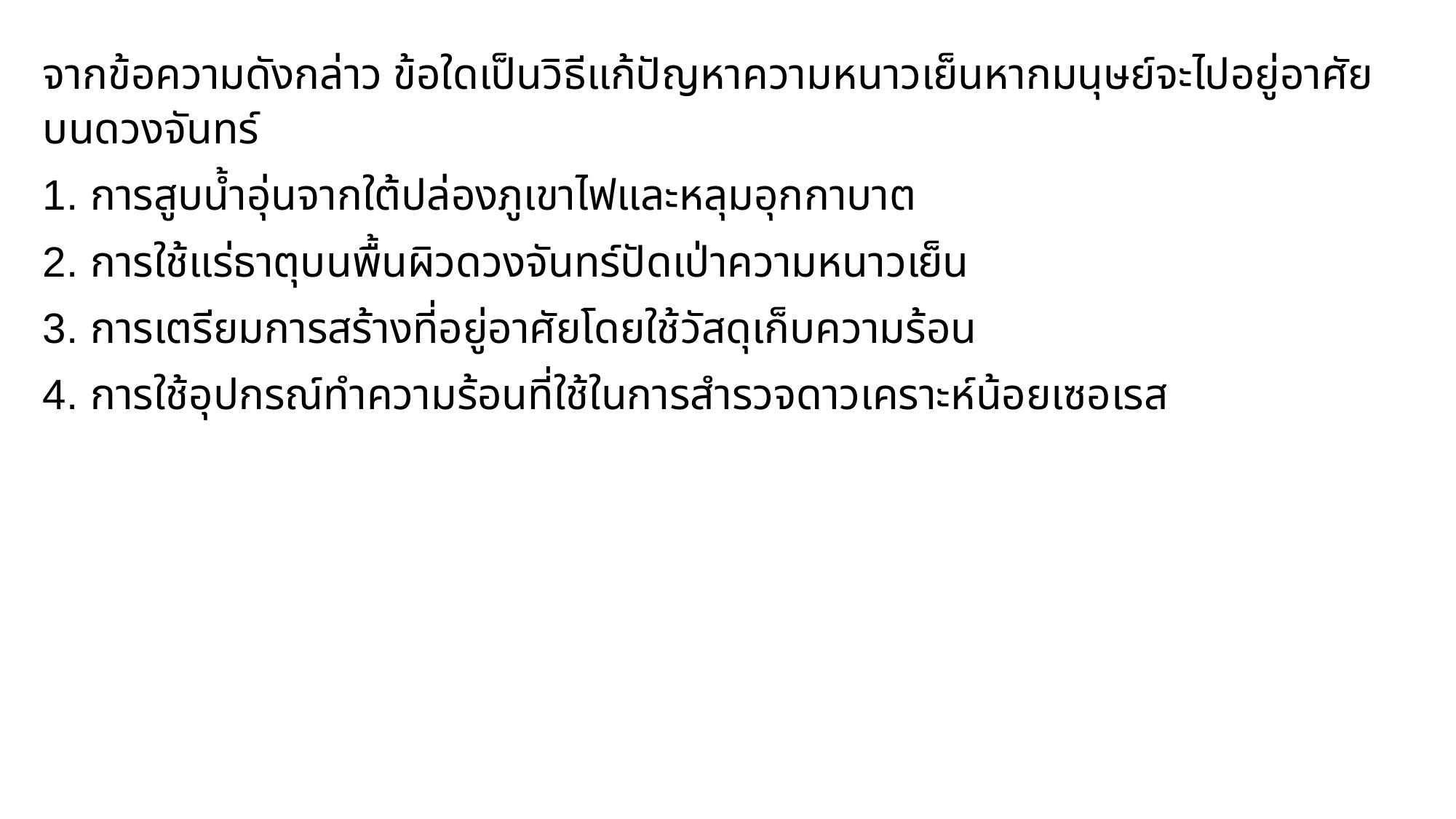

จากข้อความดังกล่าว ข้อใดเป็นวิธีแก้ปัญหาความหนาวเย็นหากมนุษย์จะไปอยู่อาศัยบนดวงจันทร์
1. การสูบน้ำอุ่นจากใต้ปล่องภูเขาไฟและหลุมอุกกาบาต
2. การใช้แร่ธาตุบนพื้นผิวดวงจันทร์ปัดเป่าความหนาวเย็น
3. การเตรียมการสร้างที่อยู่อาศัยโดยใช้วัสดุเก็บความร้อน
4. การใช้อุปกรณ์ทำความร้อนที่ใช้ในการสำรวจดาวเคราะห์น้อยเซอเรส